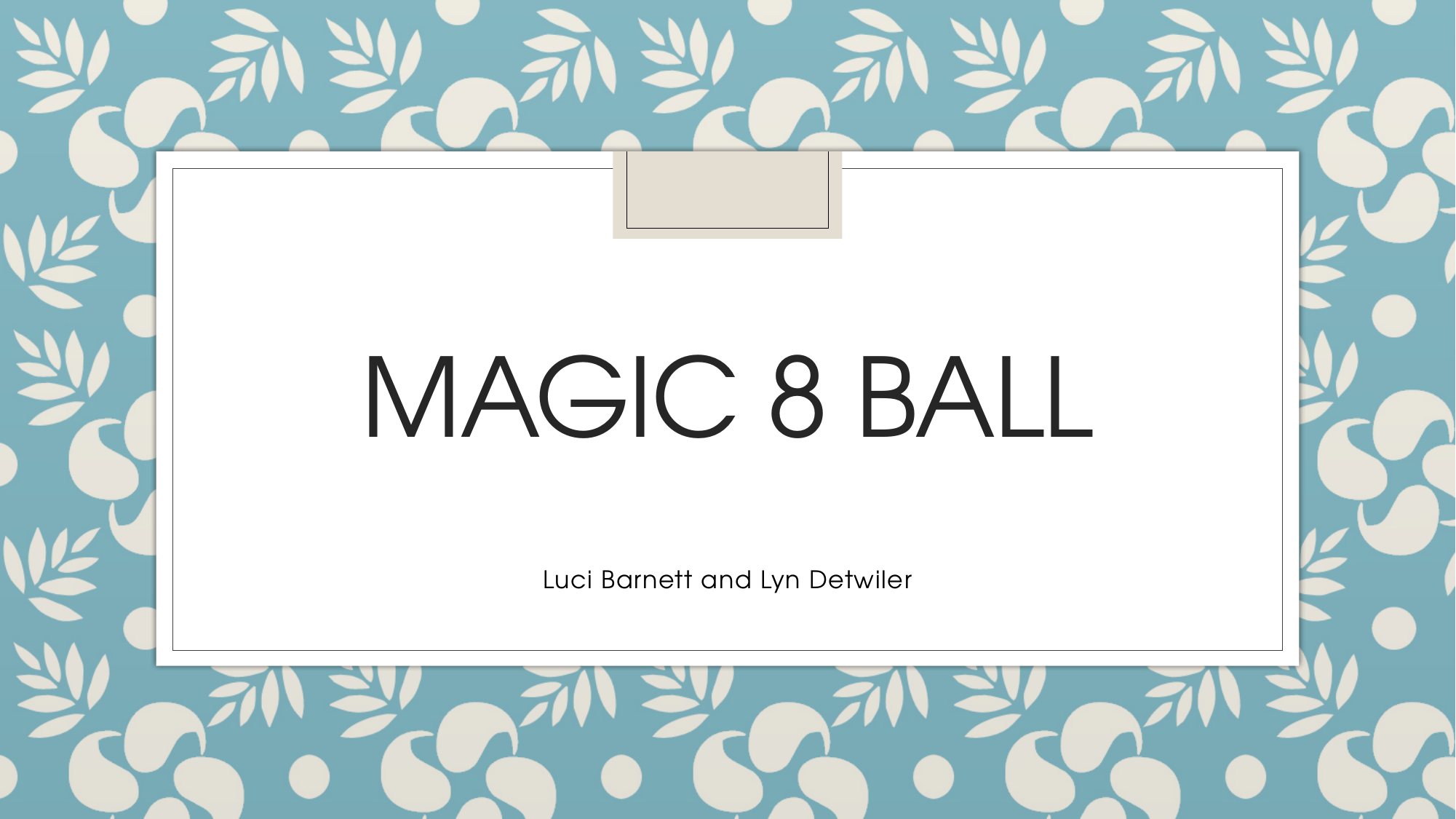

# Magic 8 Ball
Luci Barnett and Lyn Detwiler